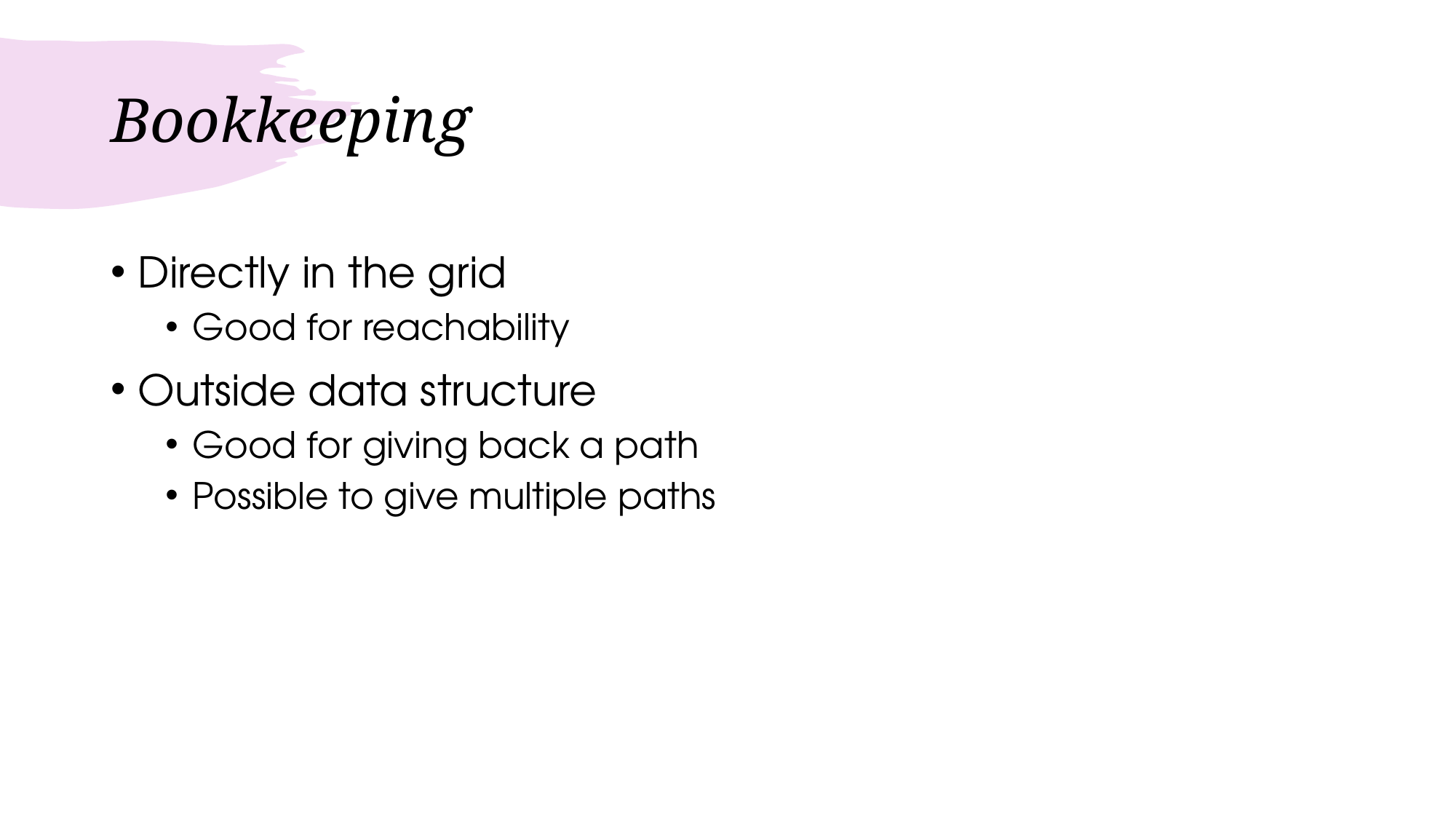

# Bookkeeping
Directly in the grid
Good for reachability
Outside data structure
Good for giving back a path
Possible to give multiple paths